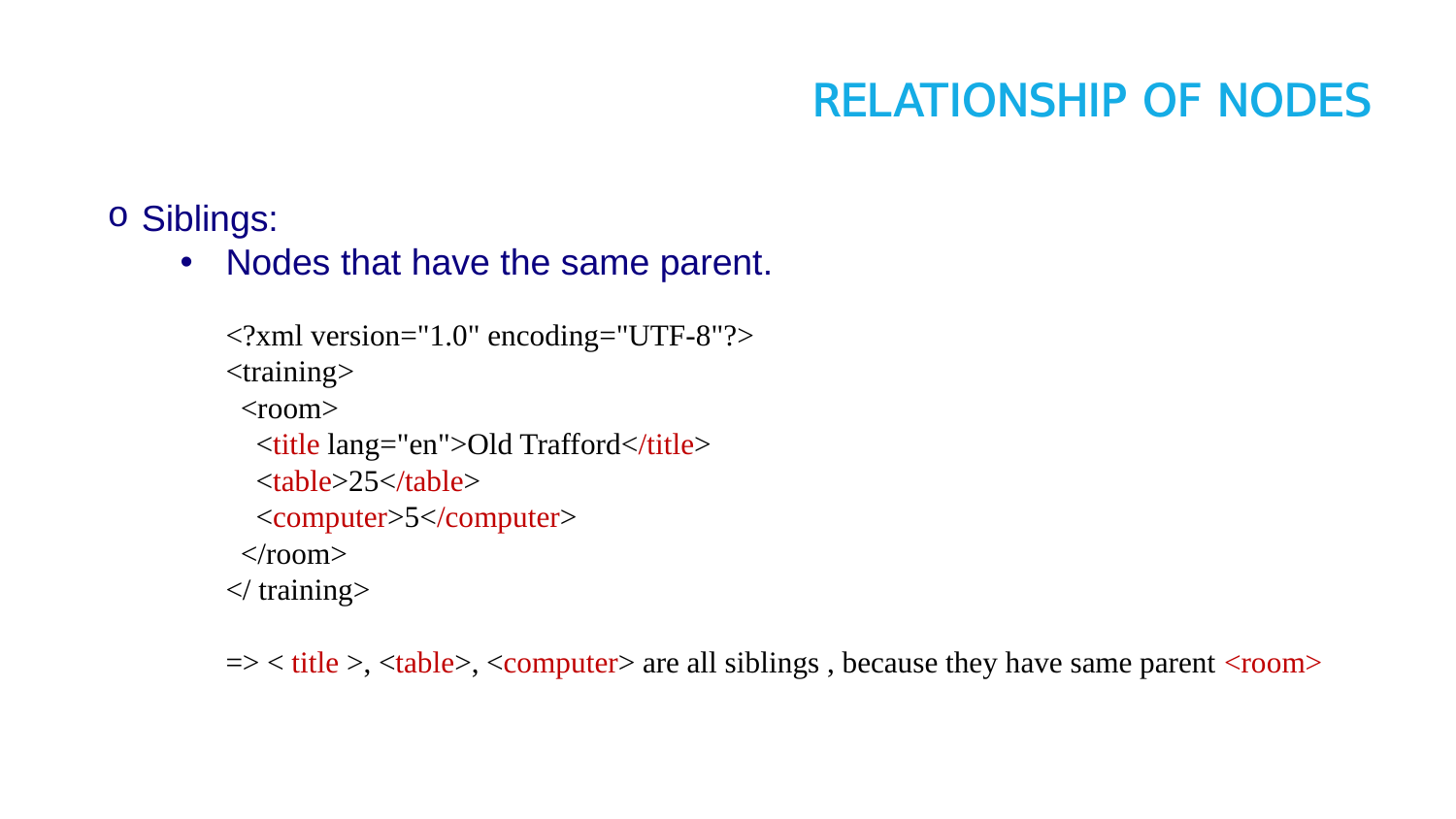

# RELATIONSHIP OF NODES

Siblings:
Nodes that have the same parent.

<?xml version="1.0" encoding="UTF-8"?>
<training>
  <room>
    <title lang="en">Old Trafford</title>
    <table>25</table>
    <computer>5</computer>
  </room>
</ training>

=> < title >, <table>, <computer> are all siblings , because they have same parent <room>